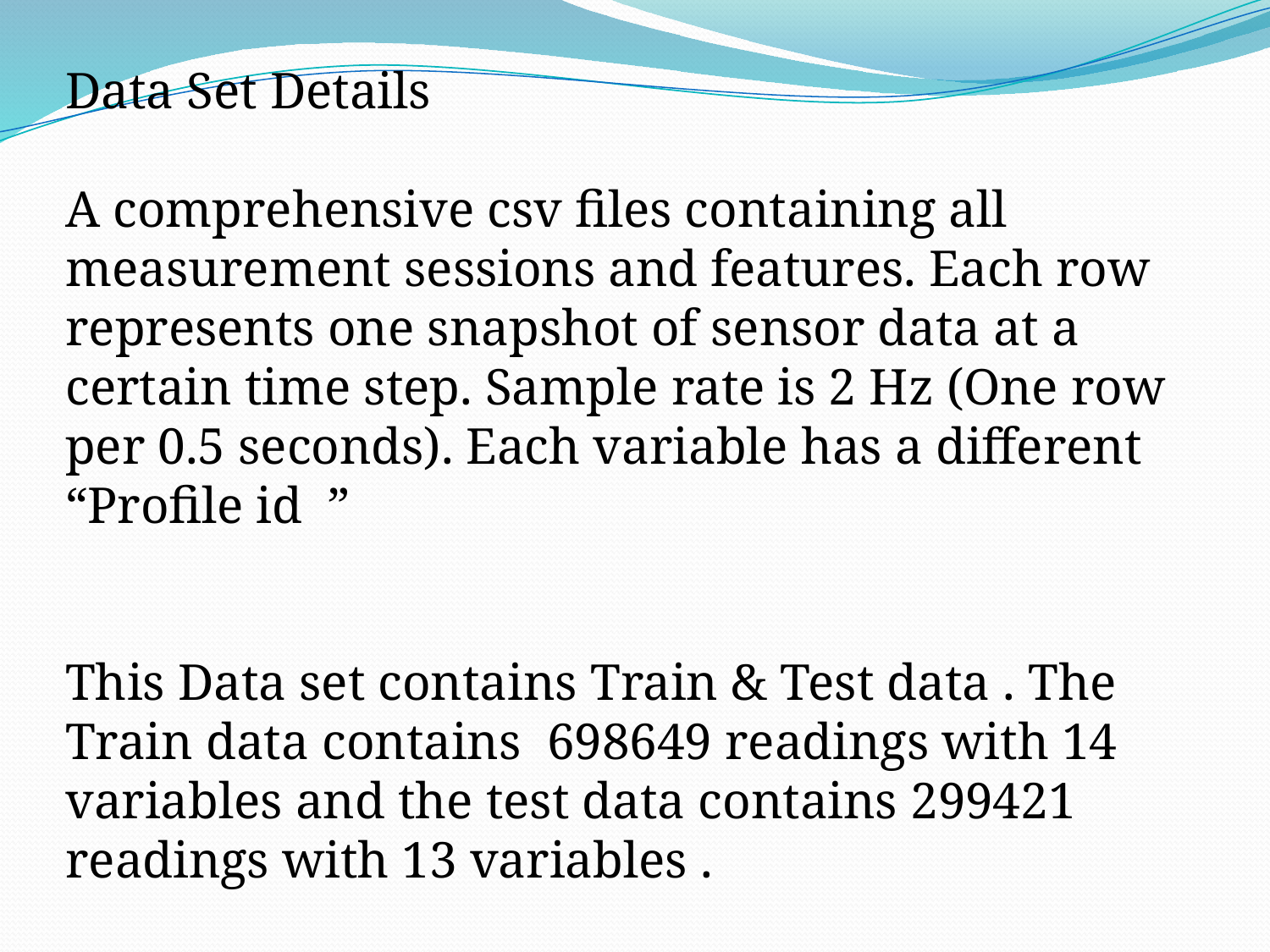

Data Set Details

A comprehensive csv files containing all measurement sessions and features. Each row represents one snapshot of sensor data at a certain time step. Sample rate is 2 Hz (One row per 0.5 seconds). Each variable has a different “Profile id  ”
 
This Data set contains Train & Test data . The Train data contains  698649 readings with 14 variables and the test data contains 299421 readings with 13 variables .